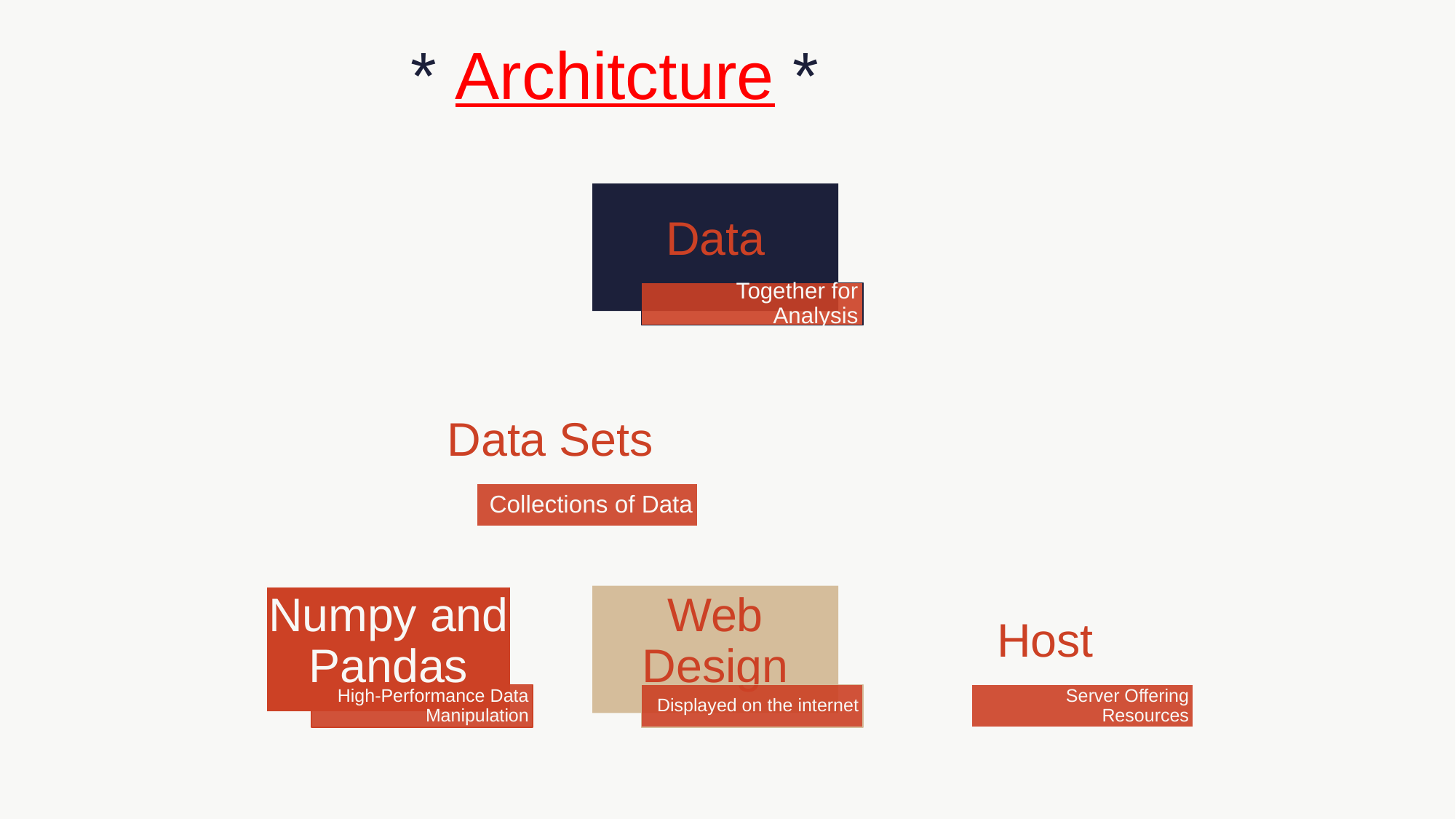

# * Architcture *
Data
Together for Analysis
Numpy and Pandas
High-Performance Data Manipulation
Web Design
Displayed on the internet
Host
Server Offering Resources
Data Sets
Collections of Data